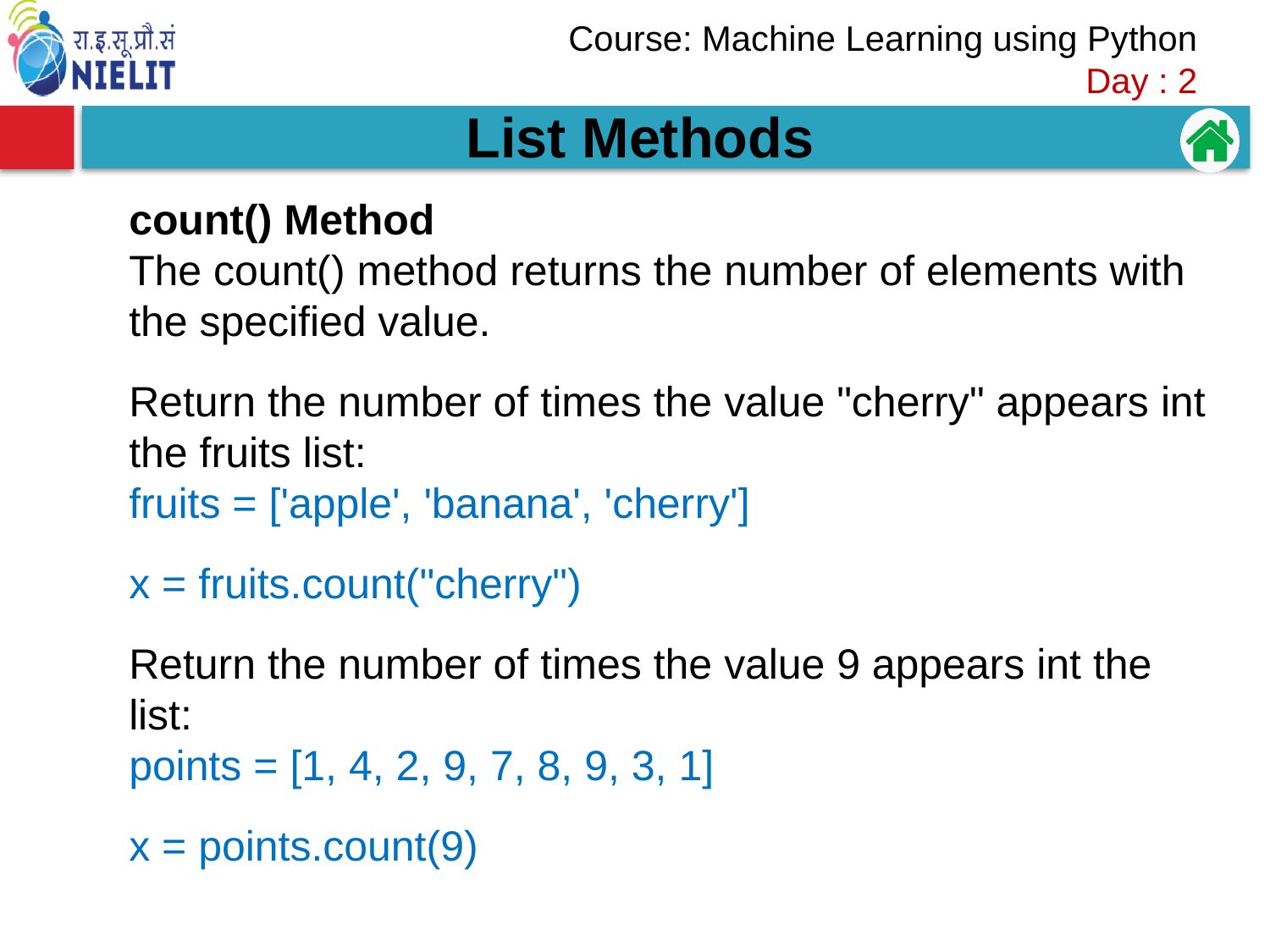

List Methods
count() Method
The count() method returns the number of elements with the specified value.

Return the number of times the value "cherry" appears int the fruits list:
fruits = ['apple', 'banana', 'cherry']
x = fruits.count("cherry")

Return the number of times the value 9 appears int the list:
points = [1, 4, 2, 9, 7, 8, 9, 3, 1]
x = points.count(9)